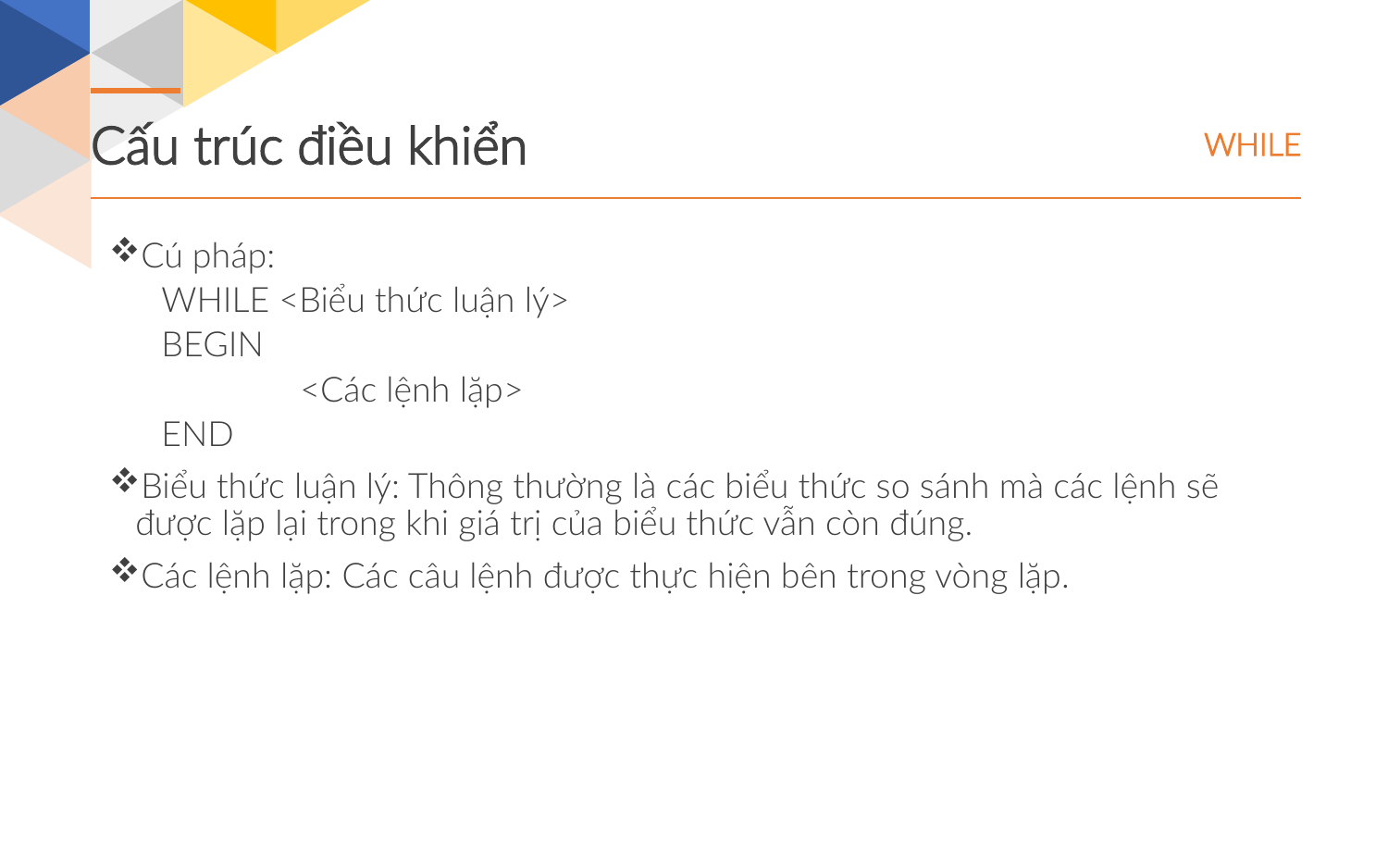

Cấu trúc điều khiển
WHILE
Cú pháp:
WHILE <Biểu thức luận lý>
BEGIN
	<Các lệnh lặp>
END
Biểu thức luận lý: Thông thường là các biểu thức so sánh mà các lệnh sẽ được lặp lại trong khi giá trị của biểu thức vẫn còn đúng.
Các lệnh lặp: Các câu lệnh được thực hiện bên trong vòng lặp.